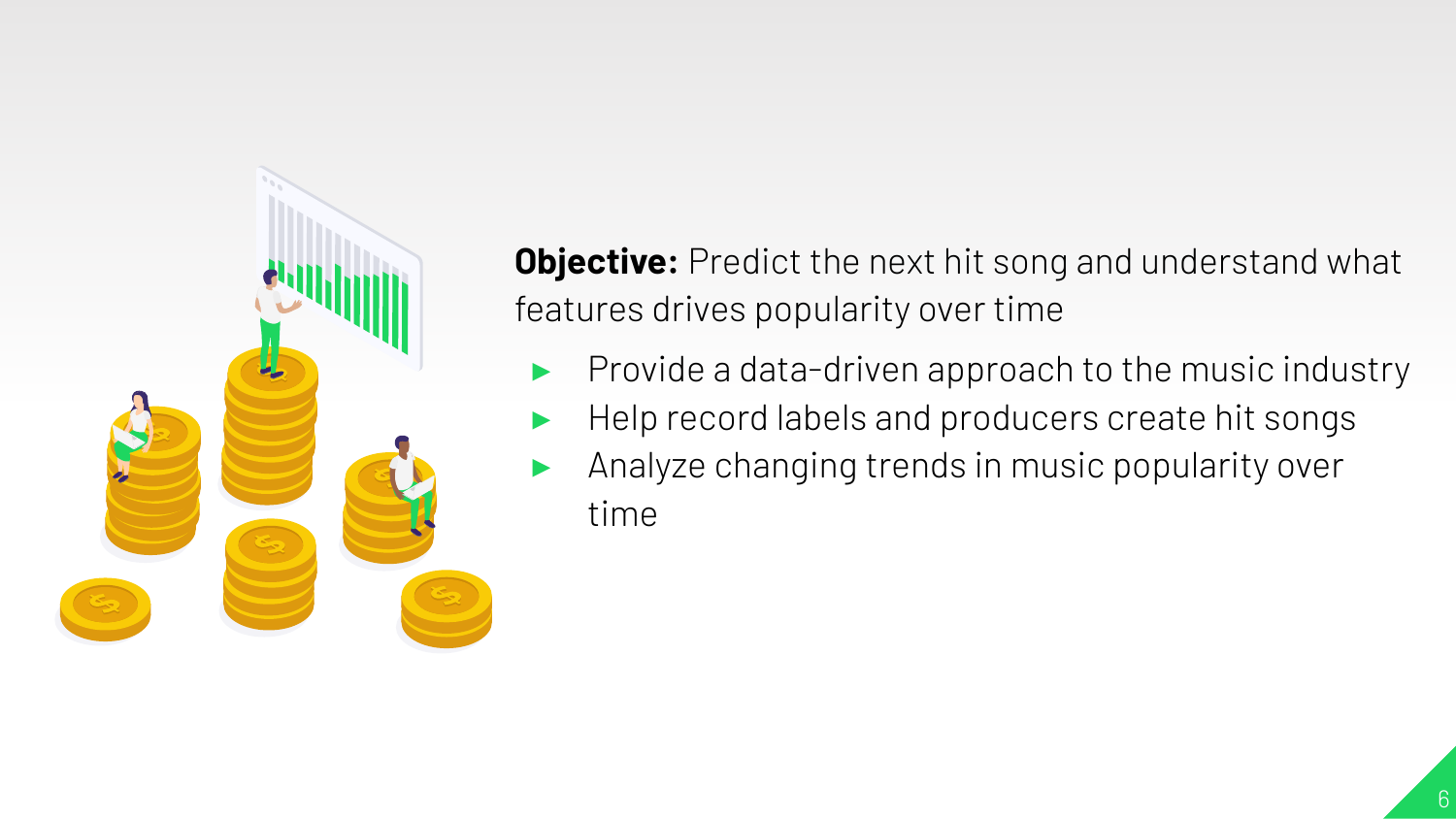

Objective: Predict the next hit song and understand what features drives popularity over time
Provide a data-driven approach to the music industry
Help record labels and producers create hit songs
Analyze changing trends in music popularity over time

6